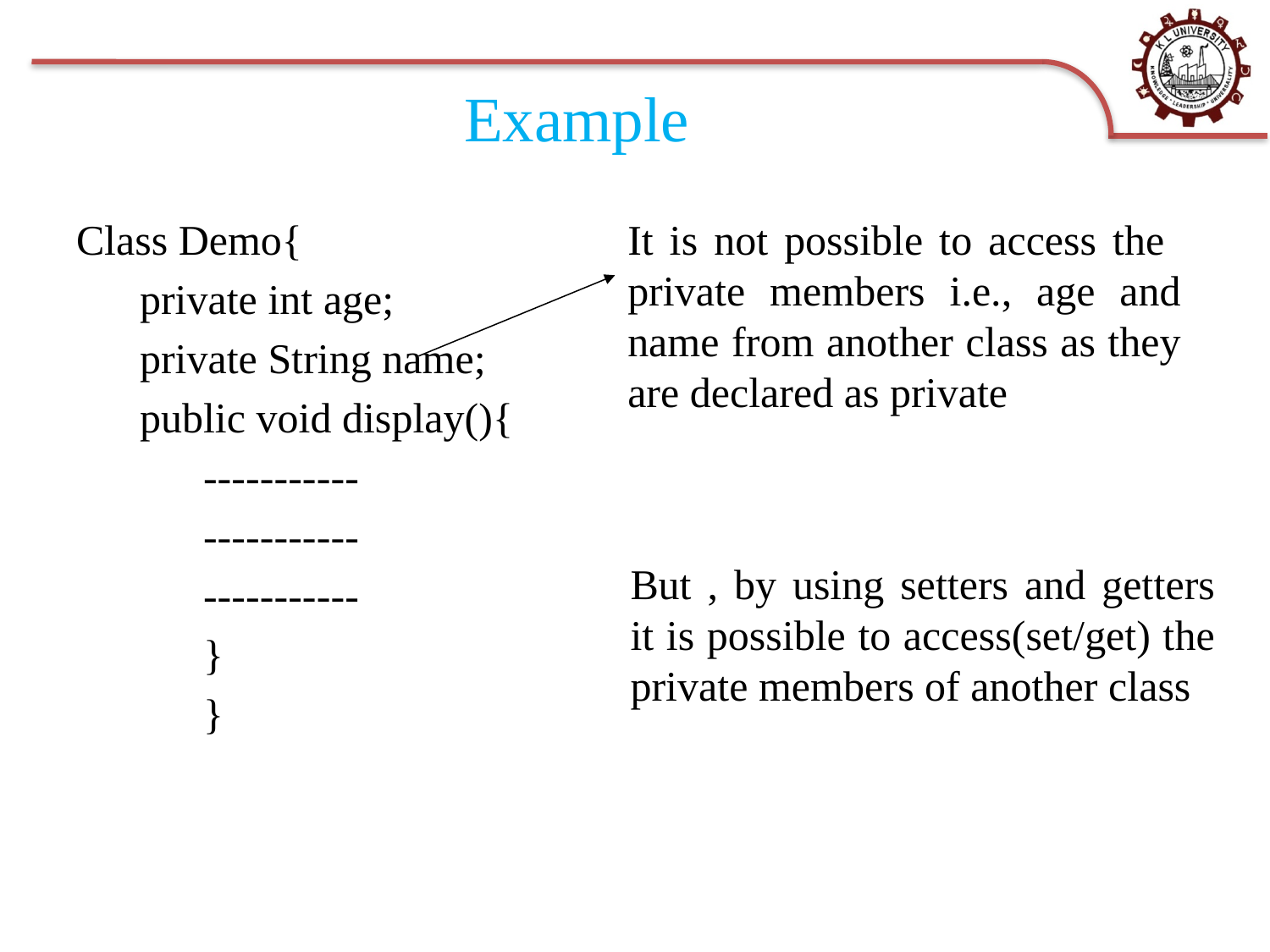

# Example
Class Demo{
private int age;
private String name;
public void display(){
-----------
-----------
-----------
}
}
It is not possible to access the  private members i.e., age and name from another class as they are declared as private
But , by using setters and getters it is possible to access(set/get) the private members of another class